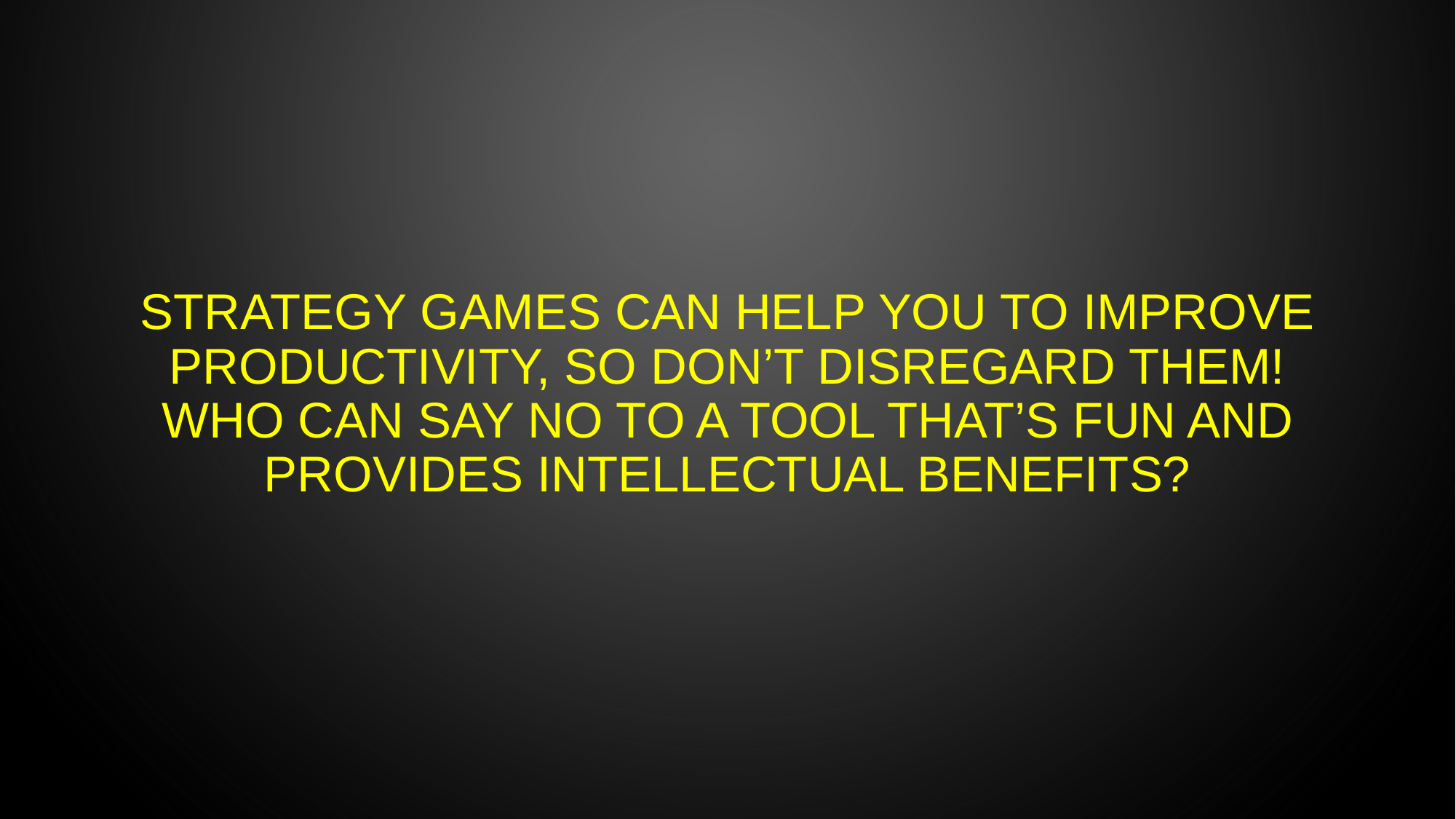

# Strategy games can help you to improve productivity, so don’t disregard them! Who can say no to a tool that’s fun and provides intellectual benefits?